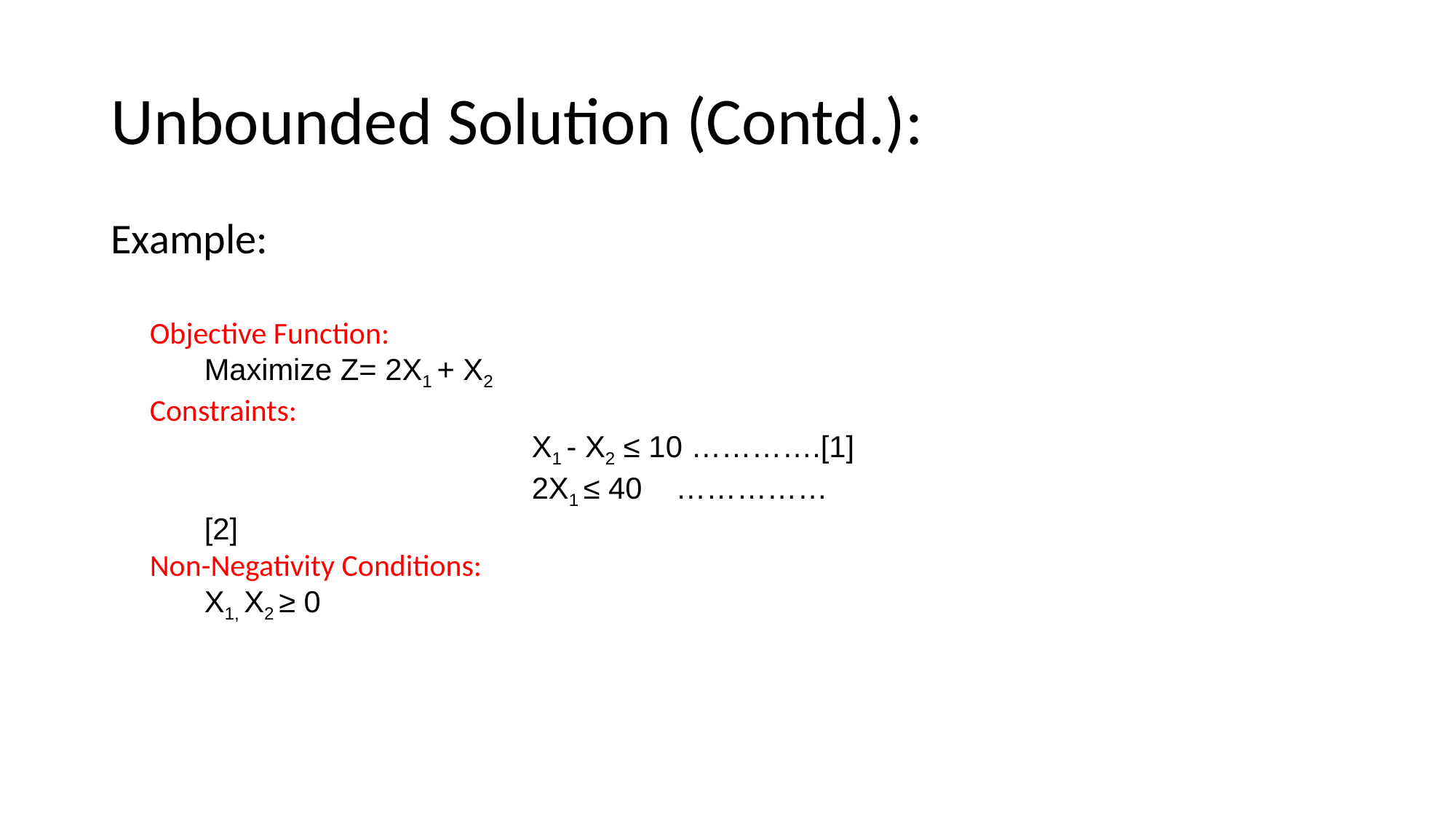

# Unbounded Solution (Contd.):
Example:

Objective Function:
Maximize Z= 2X1 + X2
Constraints:
		    	X1 - X2 ≤ 10 ………….[1]
	      		2X1 ≤ 40    ……………[2]
Non-Negativity Conditions:
X1, X2 ≥ 0